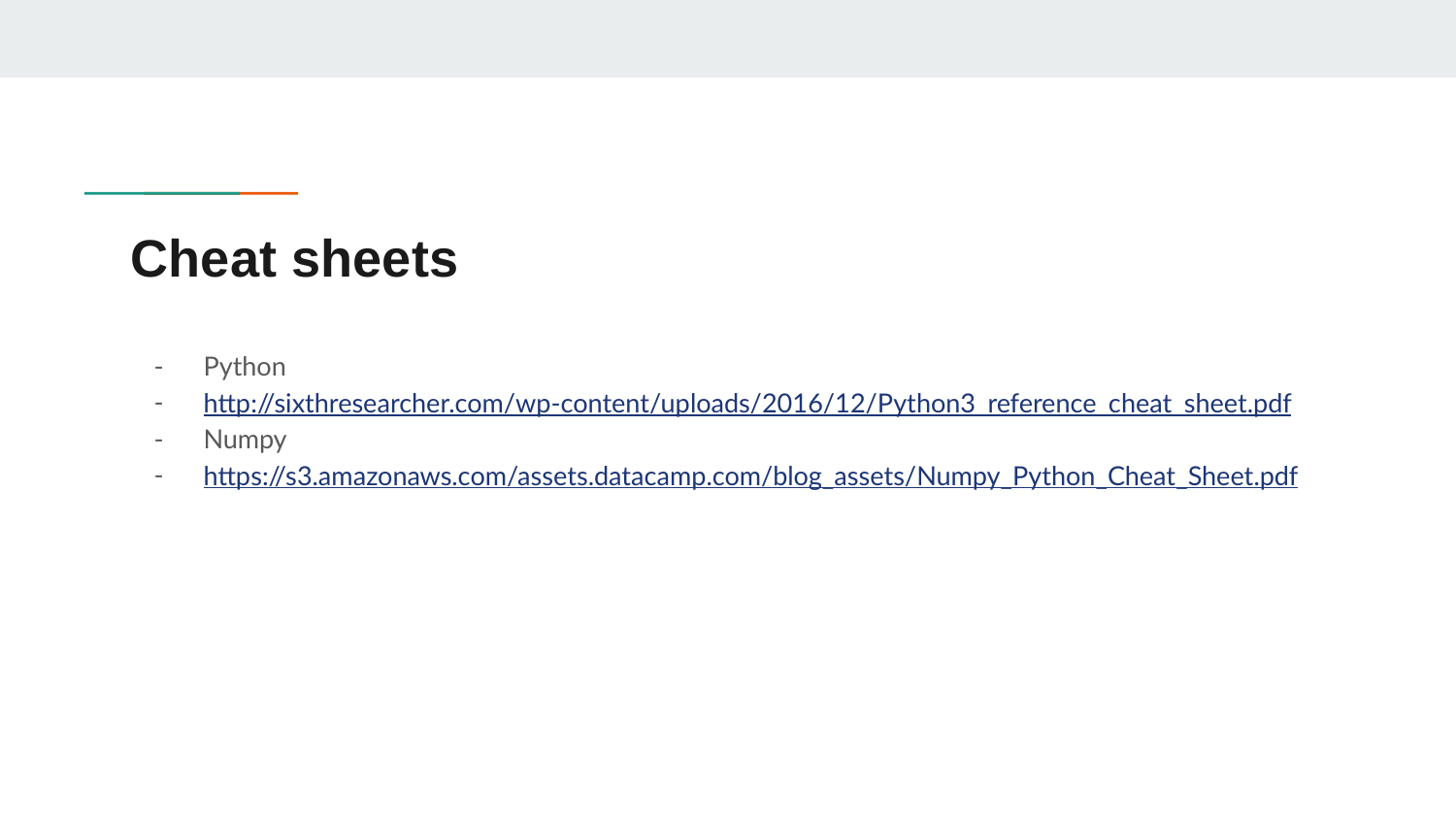

# Cheat sheets
Python
http://sixthresearcher.com/wp-content/uploads/2016/12/Python3_reference_cheat_sheet.pdf
Numpy
https://s3.amazonaws.com/assets.datacamp.com/blog_assets/Numpy_Python_Cheat_Sheet.pdf